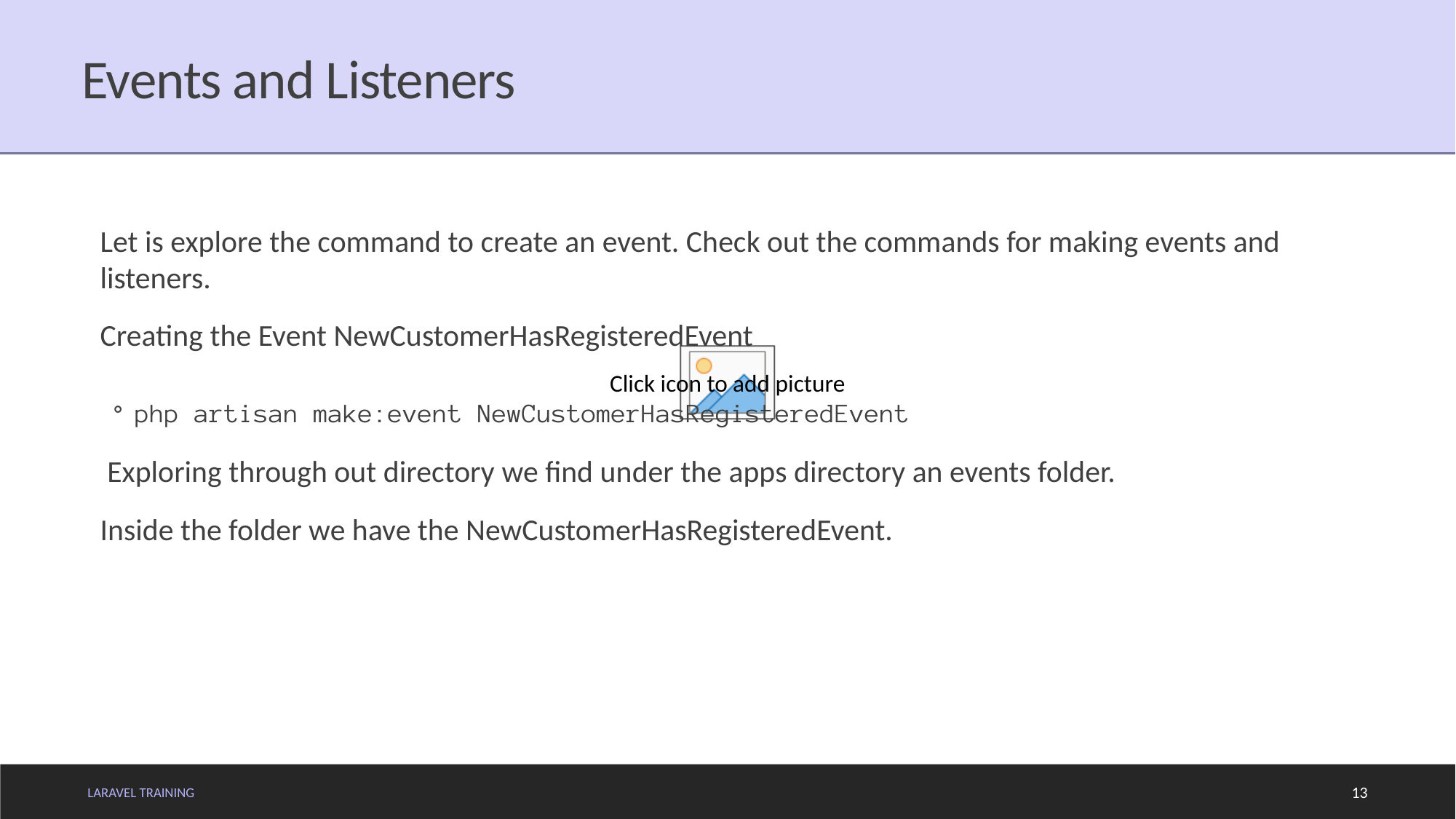

# Events and Listeners
Let is explore the command to create an event. Check out the commands for making events and listeners.
Creating the Event NewCustomerHasRegisteredEvent
php artisan make:event NewCustomerHasRegisteredEvent
 Exploring through out directory we find under the apps directory an events folder.
Inside the folder we have the NewCustomerHasRegisteredEvent.
LARAVEL TRAINING
13